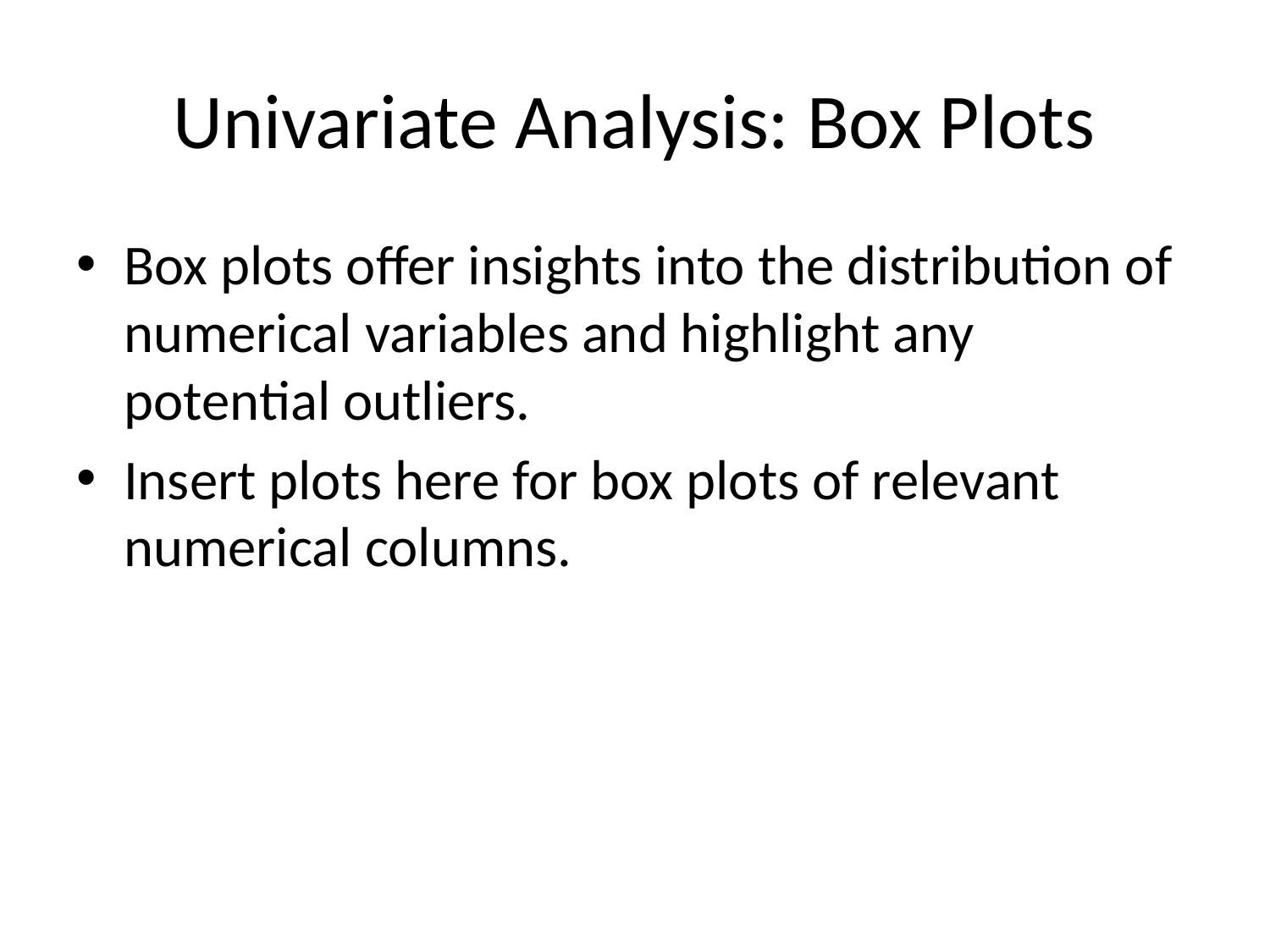

# Univariate Analysis: Box Plots
Box plots offer insights into the distribution of numerical variables and highlight any potential outliers.
Insert plots here for box plots of relevant numerical columns.